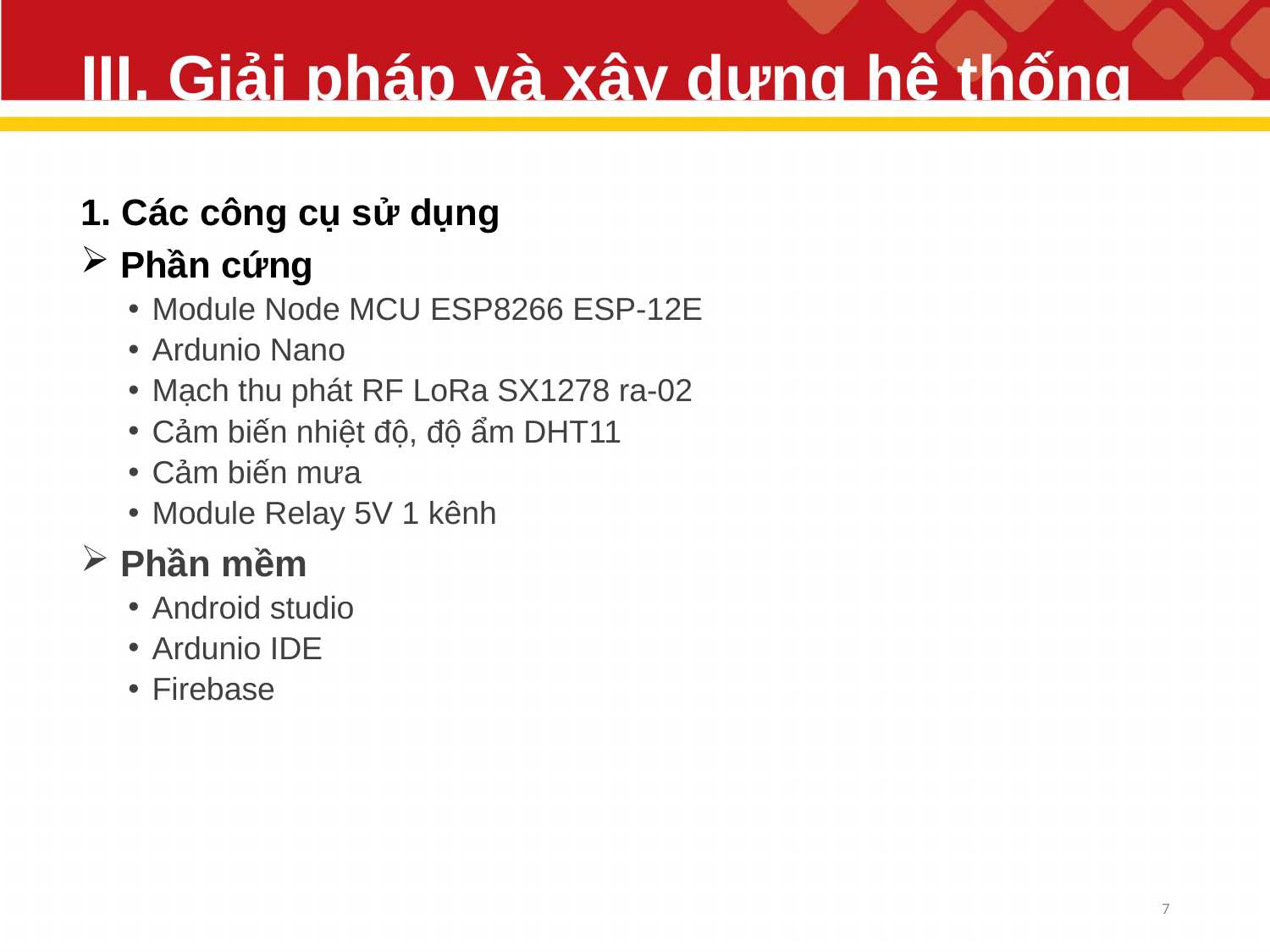

# III. Giải pháp và xây dựng hệ thống
1. Các công cụ sử dụng
 Phần cứng
Module Node MCU ESP8266 ESP-12E
Ardunio Nano
Mạch thu phát RF LoRa SX1278 ra-02
Cảm biến nhiệt độ, độ ẩm DHT11
Cảm biến mưa
Module Relay 5V 1 kênh
 Phần mềm
Android studio
Ardunio IDE
Firebase

7